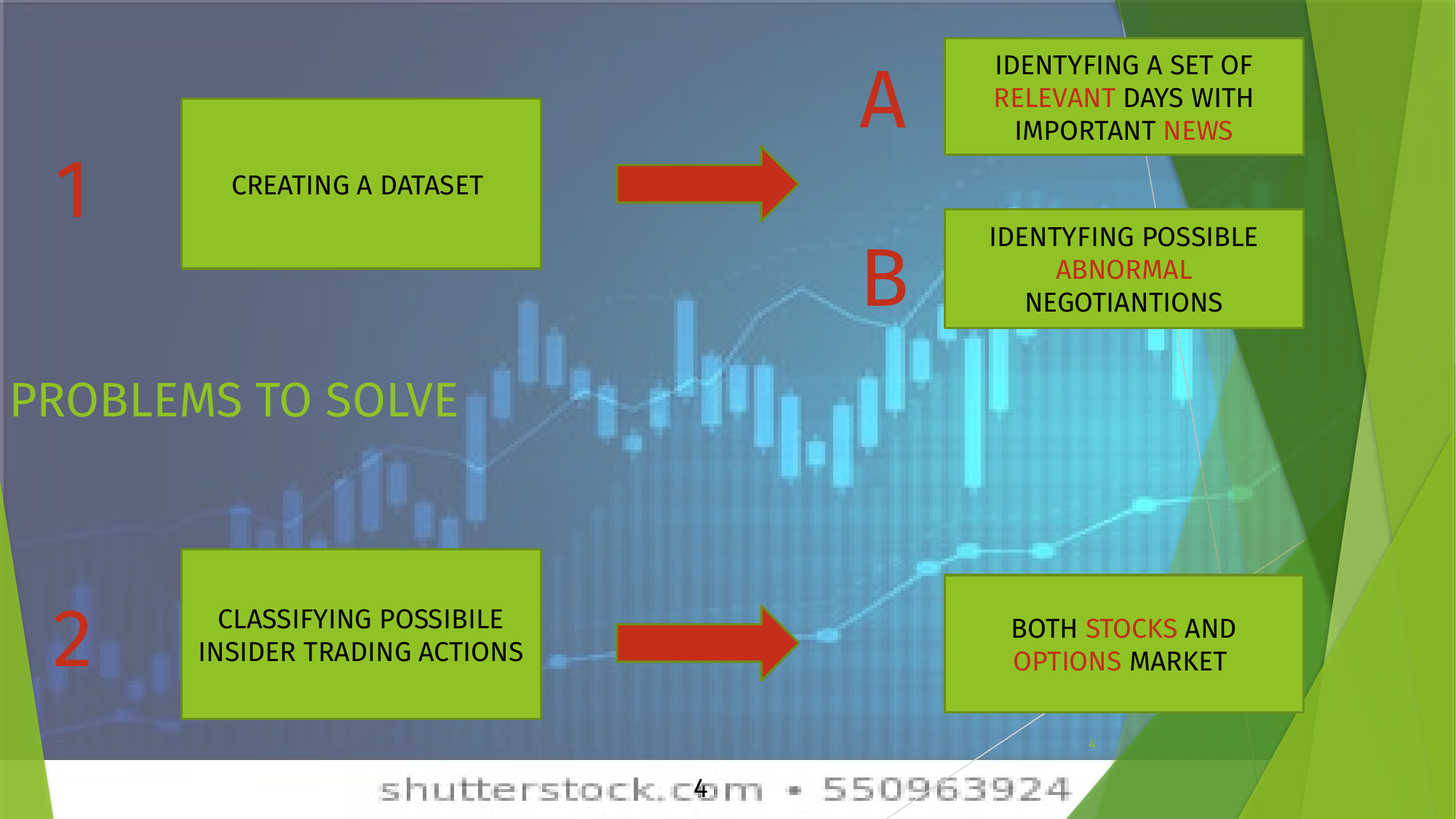

IDENTYFING A SET OF RELEVANT DAYS WITH IMPORTANT NEWS
A
CREATING A DATASET
1

IDENTYFING POSSIBLE ABNORMAL NEGOTIANTIONS
B
# PROBLEMS TO SOLVE
CLASSIFYING POSSIBILE INSIDER TRADING ACTIONS
BOTH STOCKS AND OPTIONS MARKET
2

4
4